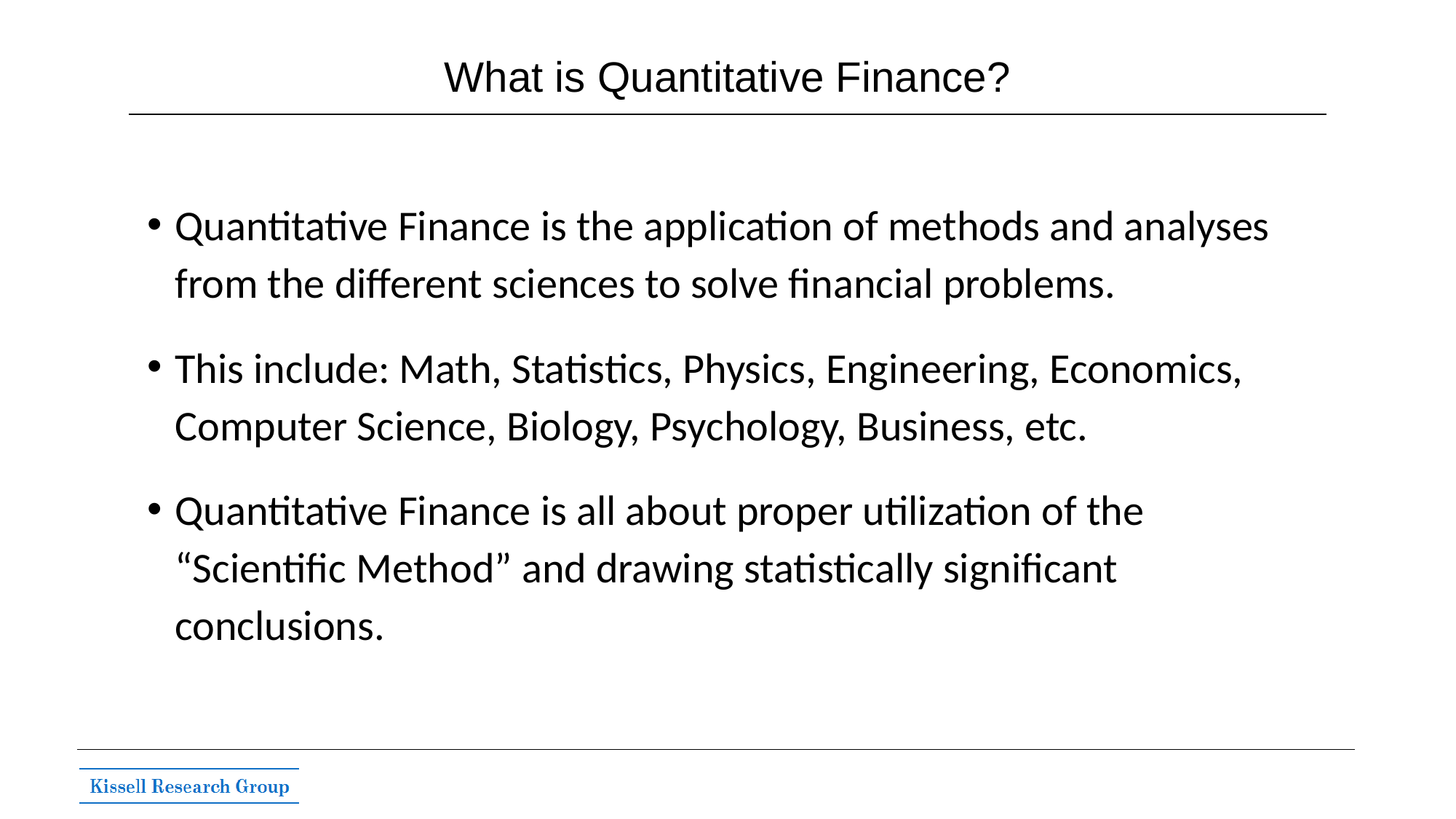

# What is Quantitative Finance?
Quantitative Finance is the application of methods and analyses from the different sciences to solve financial problems.
This include: Math, Statistics, Physics, Engineering, Economics, Computer Science, Biology, Psychology, Business, etc.
Quantitative Finance is all about proper utilization of the “Scientific Method” and drawing statistically significant conclusions.